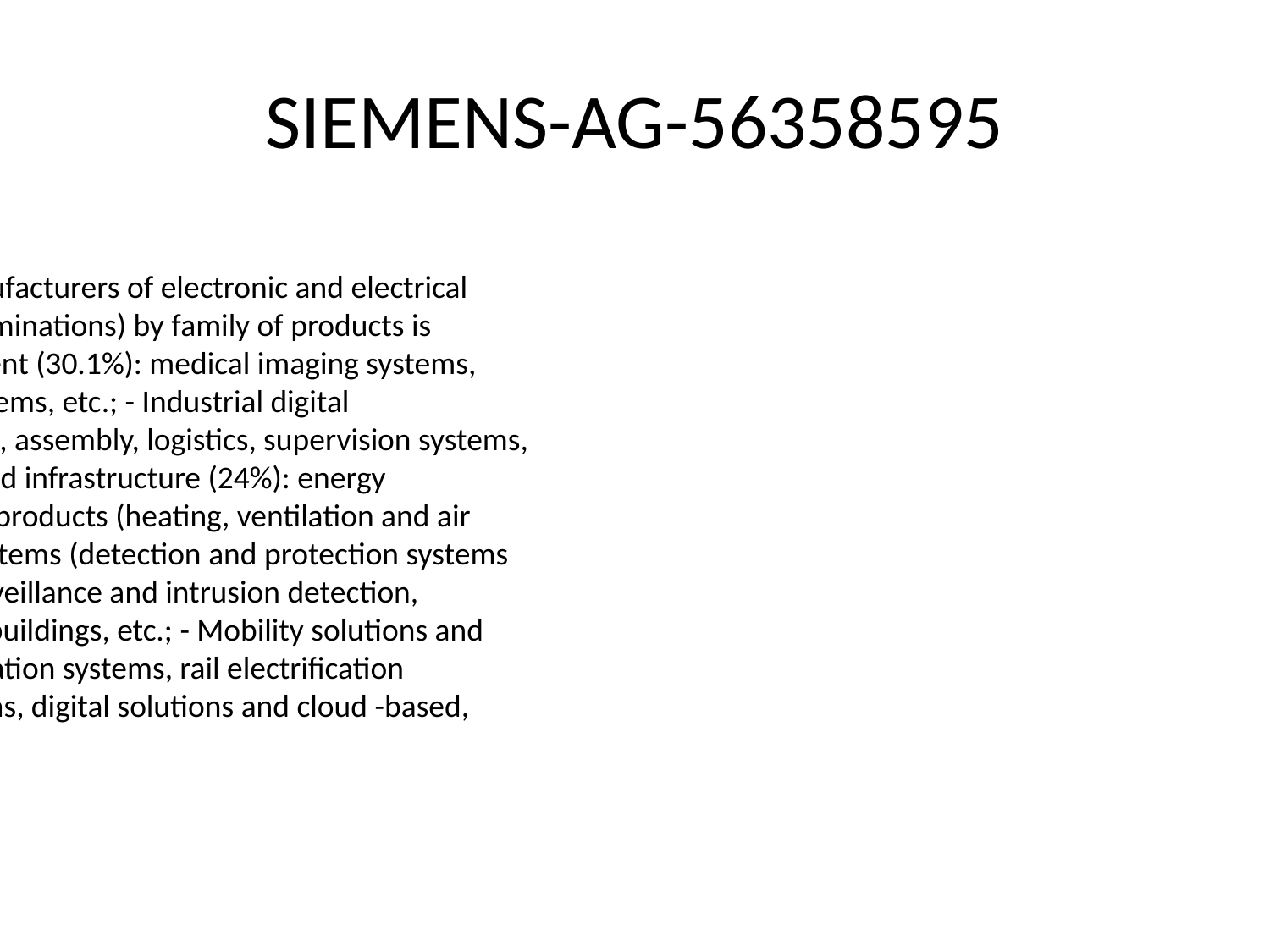

# SIEMENS-AG-56358595

Siemens AG is among the 1st world manufacturers of electronic and electrical
equipment.The CA (before intragroup eliminations) by family of products is
distributed as follows: - Medical equipment (30.1%): medical imaging systems,
laboratory diagnosis and hearing aid systems, etc.; - Industrial digital
equipment (27%): automated production, assembly, logistics, supervision systems,
etc.; - Solutions of intelligent buildings and infrastructure (24%): energy
transition solutions, climate engineering products (heating, ventilation and air
conditioning systems), building safety systems (detection and protection systems
against theFire, access control, video surveillance and intrusion detection,
etc.), technical management systems of buildings, etc.; - Mobility solutions and
systems (13.4%): rail vehicles, rail automation systems, rail electrification
systems, road traffic management systems, digital solutions and cloud -based,
etc. The CA balance (5.5